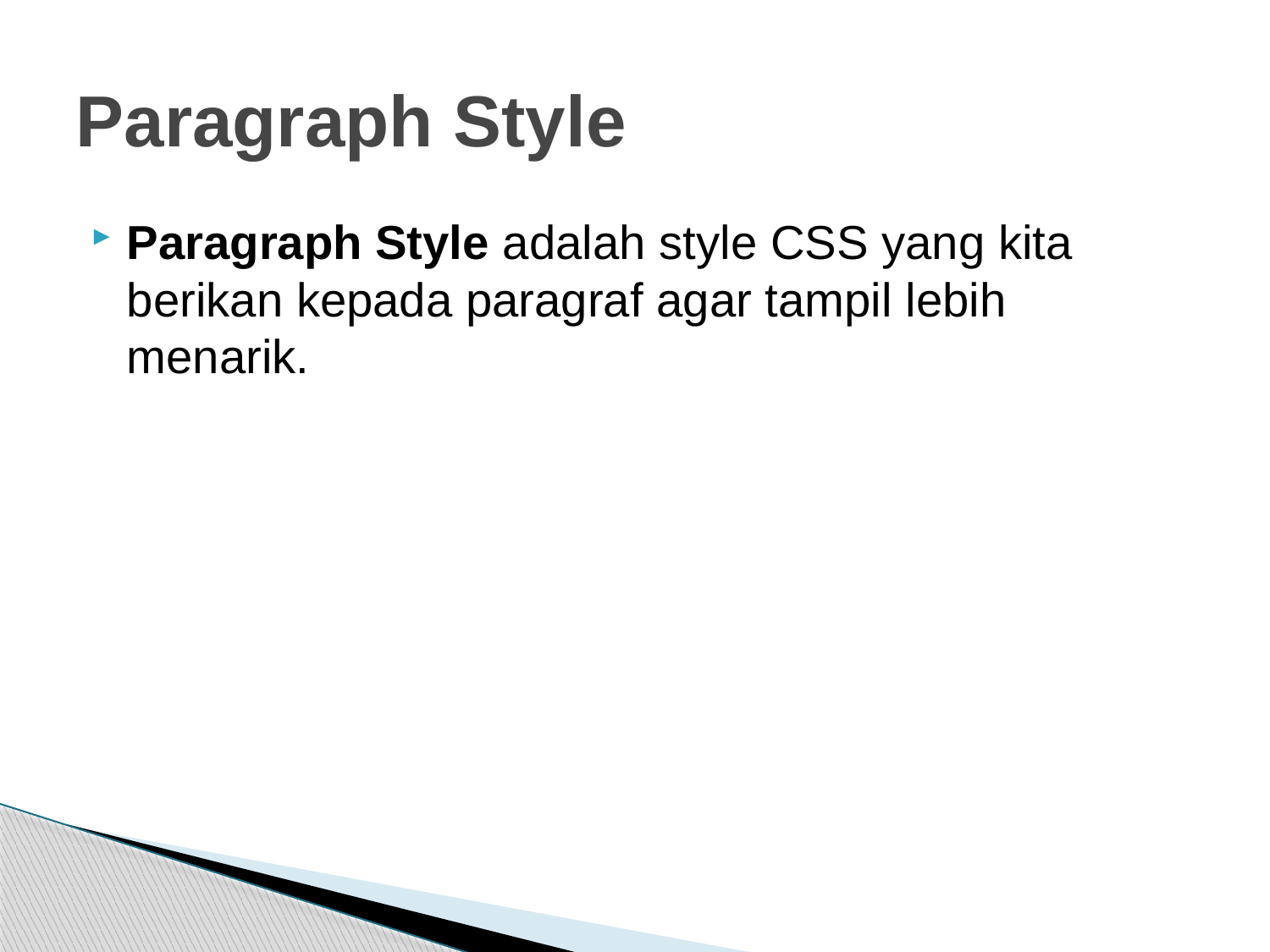

# Paragraph Style
Paragraph Style adalah style CSS yang kita berikan kepada paragraf agar tampil lebih menarik.